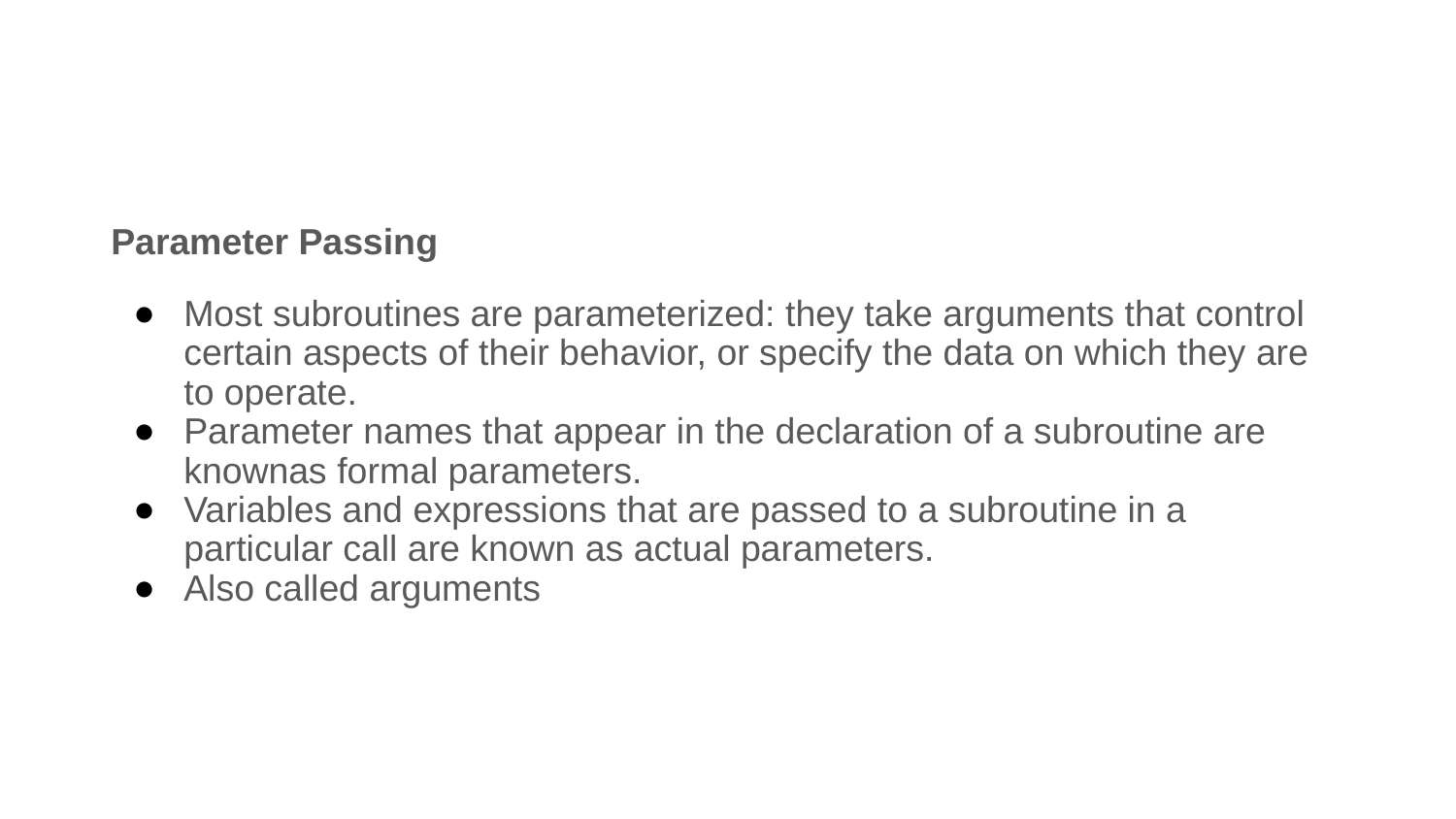

#
Parameter Passing
Most subroutines are parameterized: they take arguments that control certain aspects of their behavior, or specify the data on which they are to operate.
Parameter names that appear in the declaration of a subroutine are knownas formal parameters.
Variables and expressions that are passed to a subroutine in a particular call are known as actual parameters.
Also called arguments